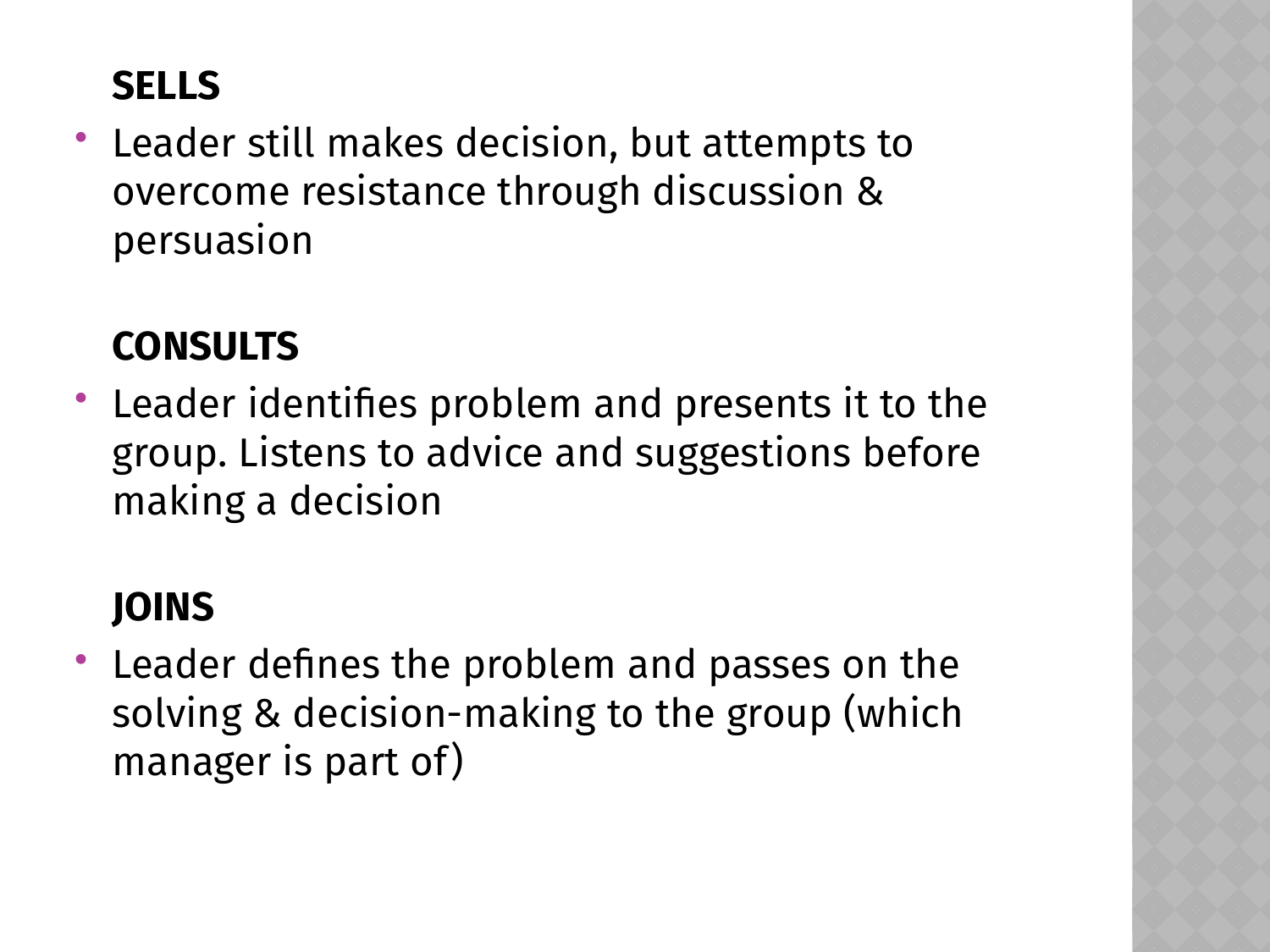

SELLS
Leader still makes decision, but attempts to overcome resistance through discussion & persuasion
	CONSULTS
Leader identifies problem and presents it to the group. Listens to advice and suggestions before making a decision
	JOINS
Leader defines the problem and passes on the solving & decision-making to the group (which manager is part of)